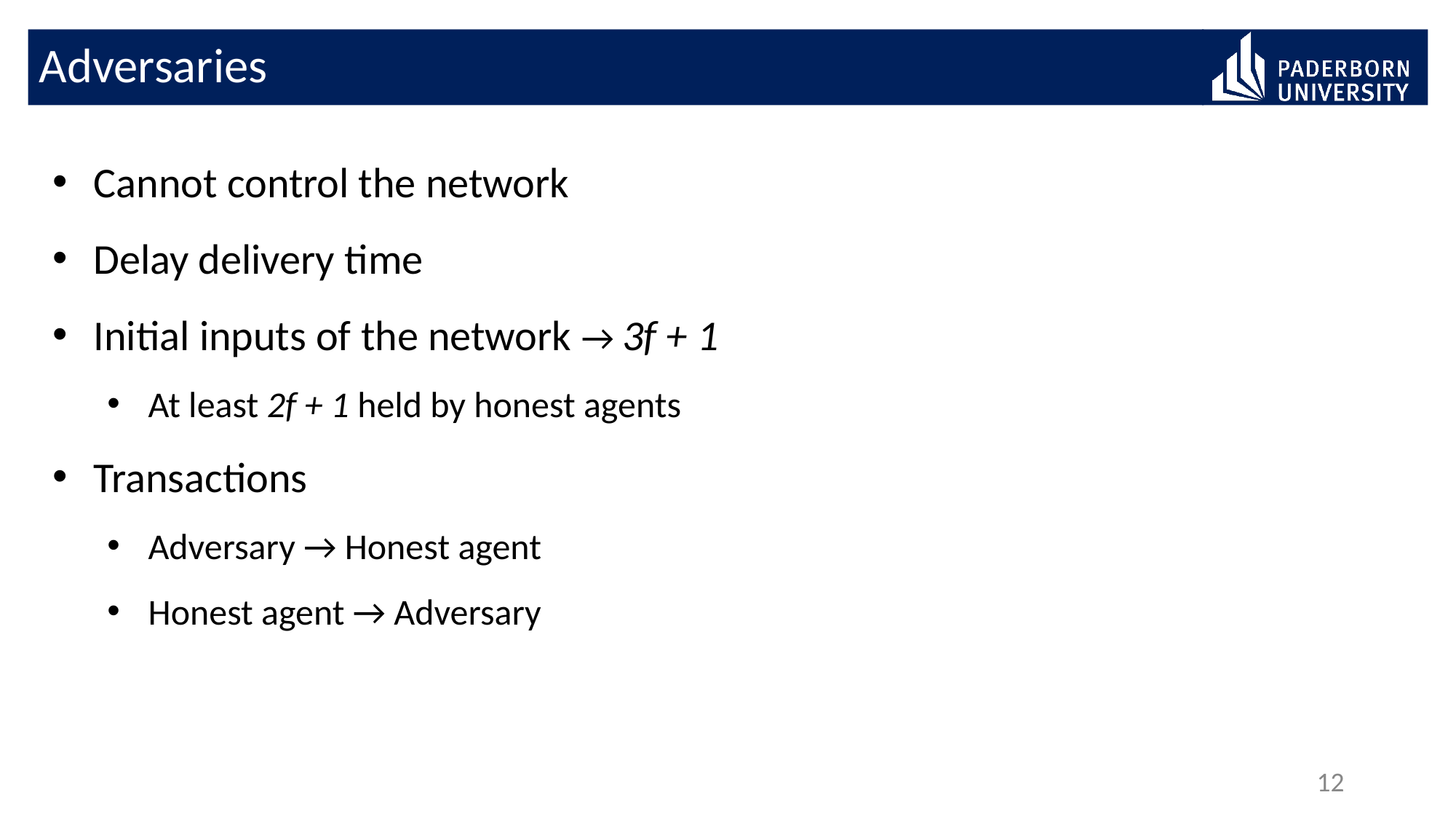

# Adversaries
Cannot control the network
Delay delivery time
Initial inputs of the network → 3f + 1
At least 2f + 1 held by honest agents
Transactions
Adversary → Honest agent
Honest agent → Adversary
12